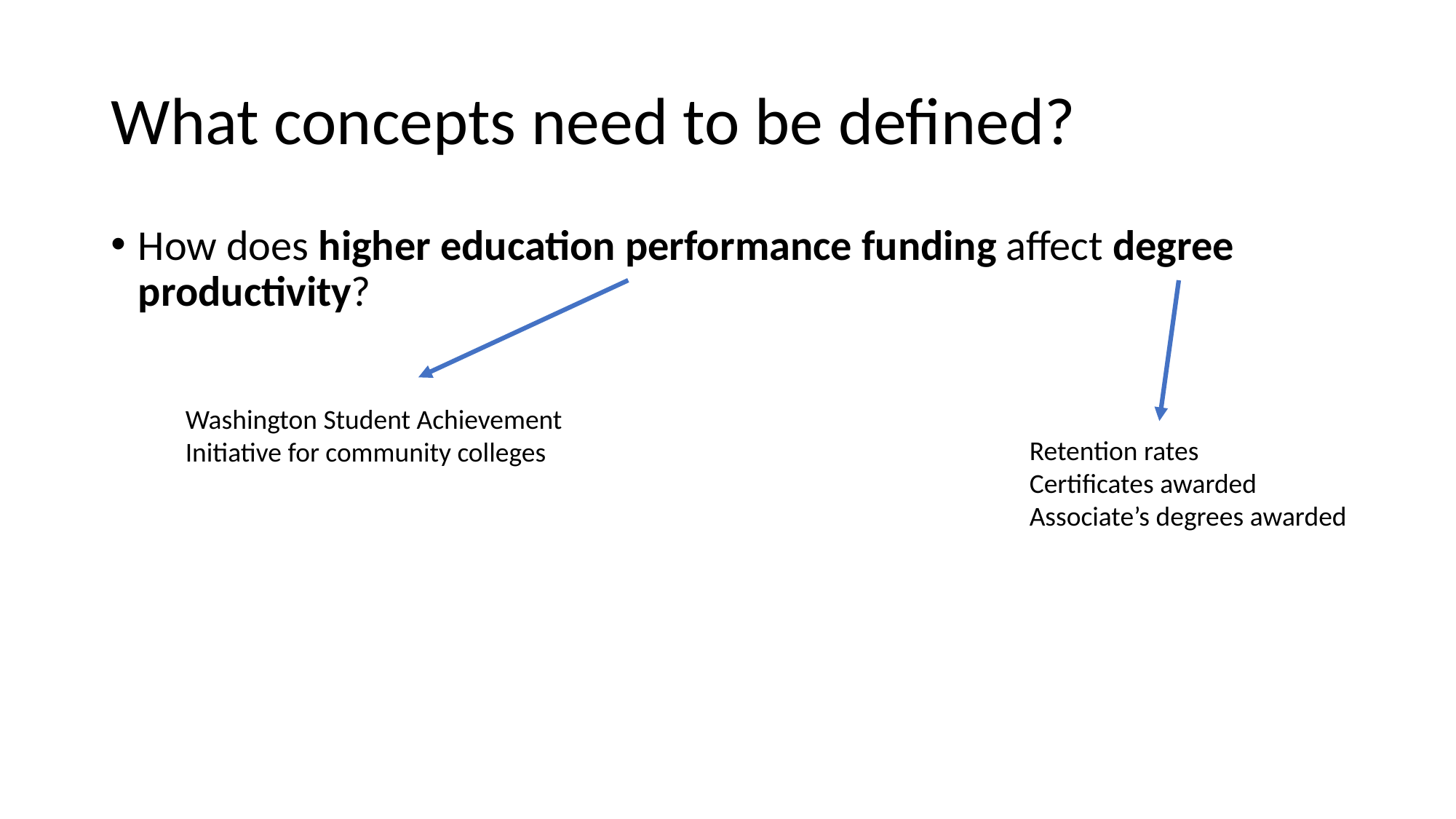

# What concepts need to be defined?
How does higher education performance funding affect degree productivity?

Washington Student Achievement Initiative for community colleges
Retention rates
Certificates awarded
Associate’s degrees awarded